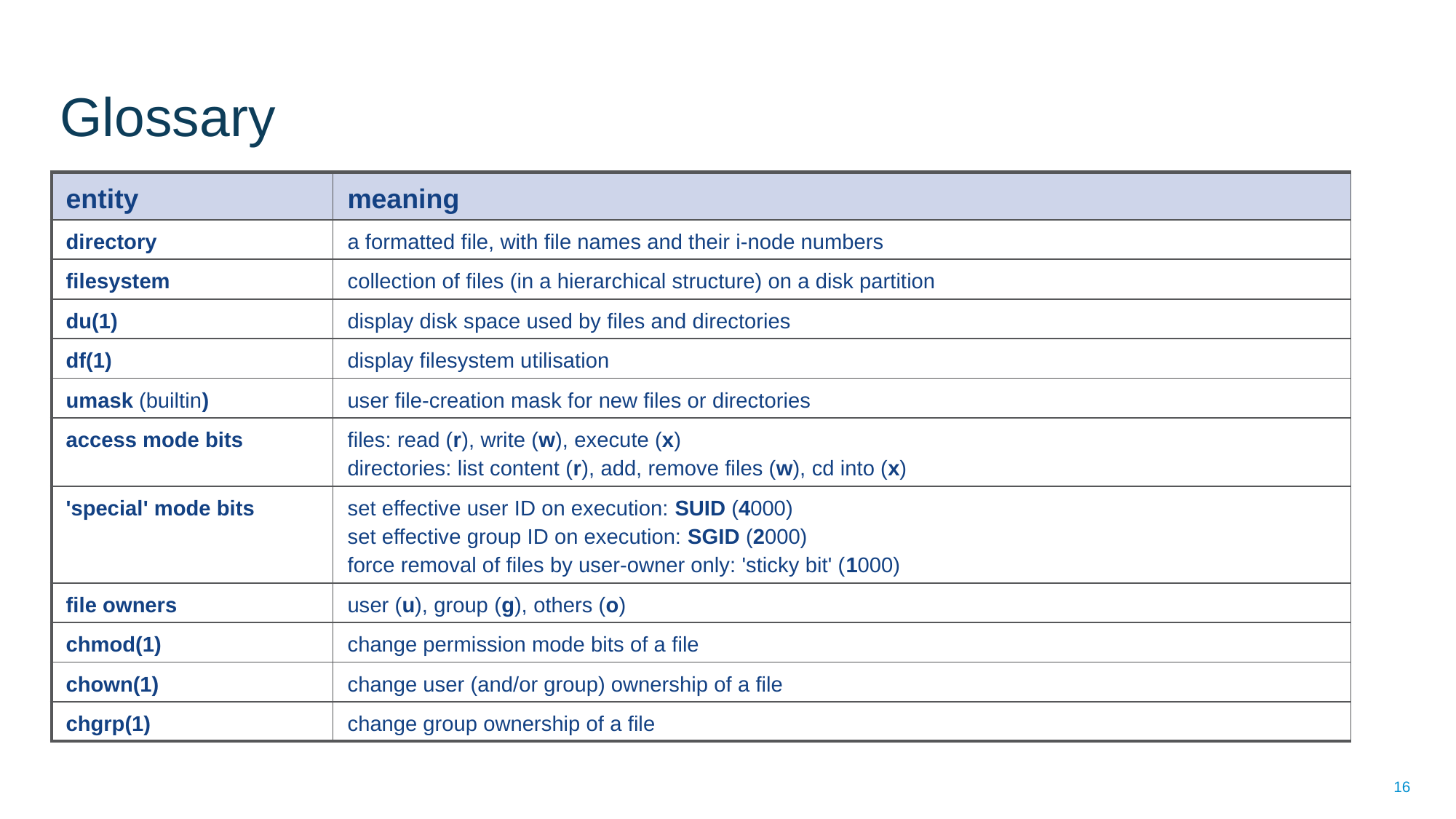

Glossary
| entity | meaning |
| --- | --- |
| directory | a formatted file, with file names and their i-node numbers |
| filesystem | collection of files (in a hierarchical structure) on a disk partition |
| du(1) | display disk space used by files and directories |
| df(1) | display filesystem utilisation |
| umask (builtin) | user file-creation mask for new files or directories |
| access mode bits | files: read (r), write (w), execute (x) directories: list content (r), add, remove files (w), cd into (x) |
| 'special' mode bits | set effective user ID on execution: SUID (4000) set effective group ID on execution: SGID (2000) force removal of files by user-owner only: 'sticky bit' (1000) |
| file owners | user (u), group (g), others (o) |
| chmod(1) | change permission mode bits of a file |
| chown(1) | change user (and/or group) ownership of a file |
| chgrp(1) | change group ownership of a file |